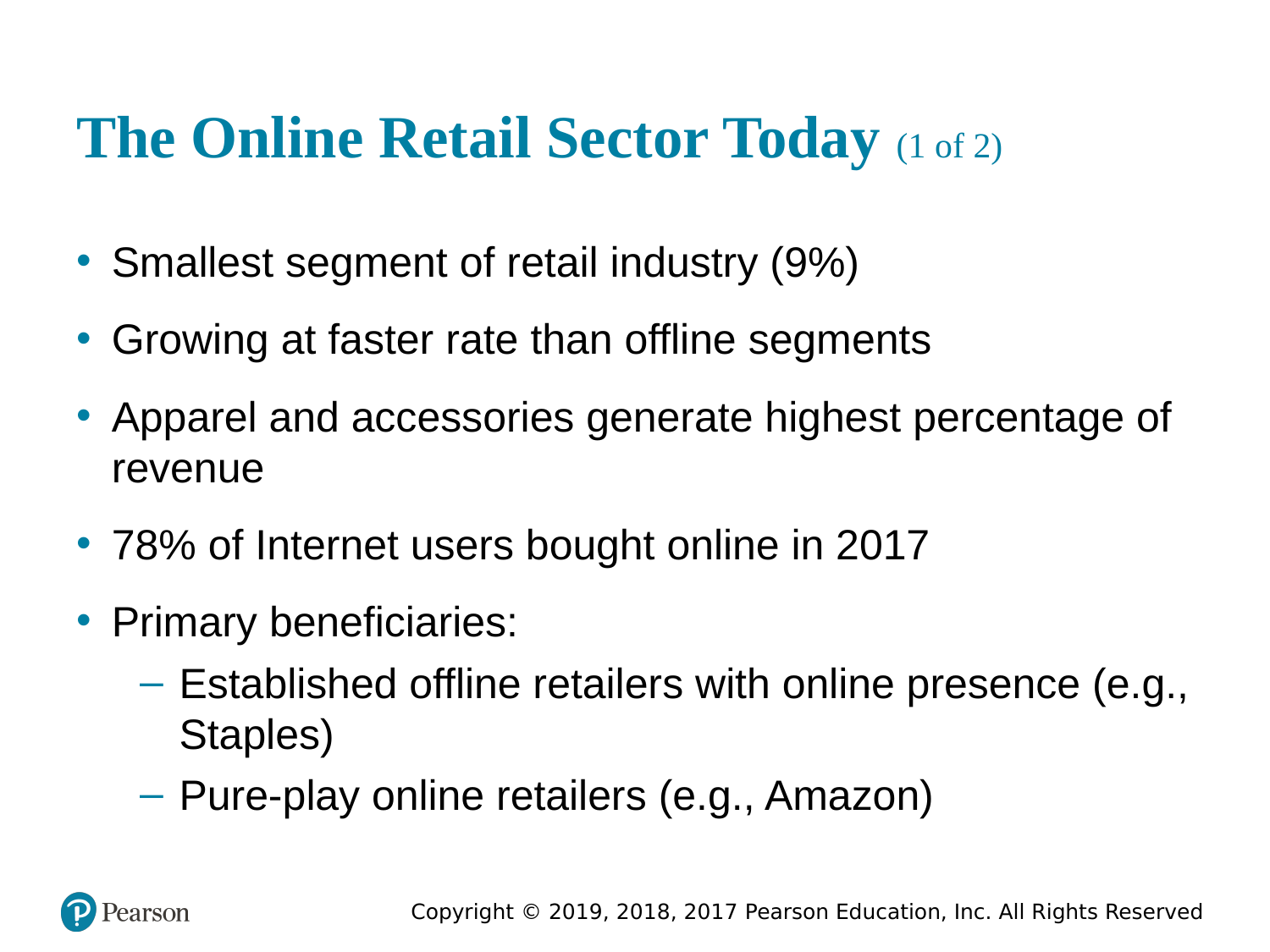

# The Online Retail Sector Today (1 of 2)
Smallest segment of retail industry (9%)
Growing at faster rate than offline segments
Apparel and accessories generate highest percentage of revenue
78% of Internet users bought online in 2017
Primary beneficiaries:
Established offline retailers with online presence (e.g., Staples)
Pure-play online retailers (e.g., Amazon)